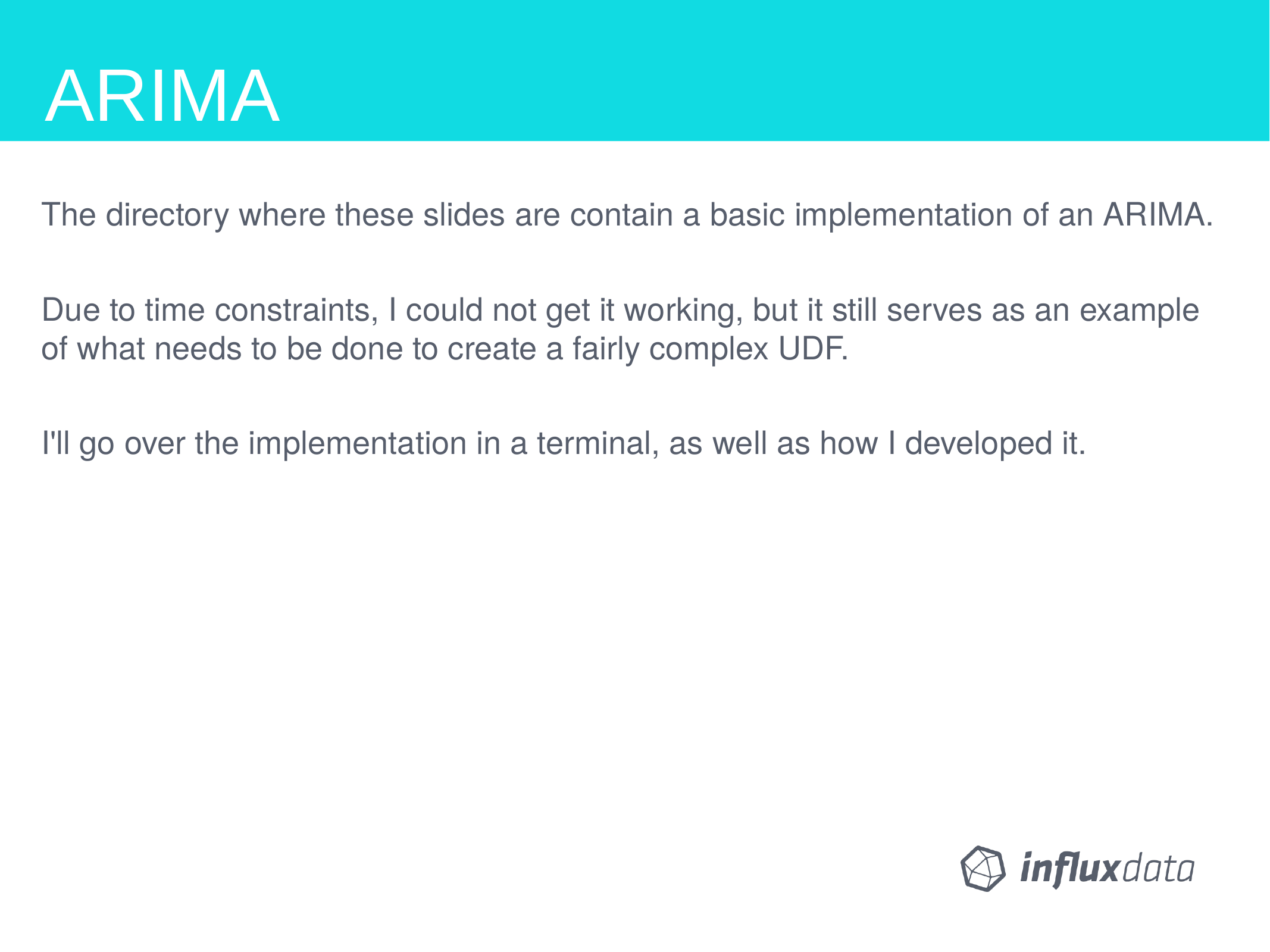

ARIMA
The directory where these slides are contain a basic implementation of an ARIMA.

Due to time constraints, I could not get it working, but it still serves as an example of what needs to be done to create a fairly complex UDF.

I'll go over the implementation in a terminal, as well as how I developed it.